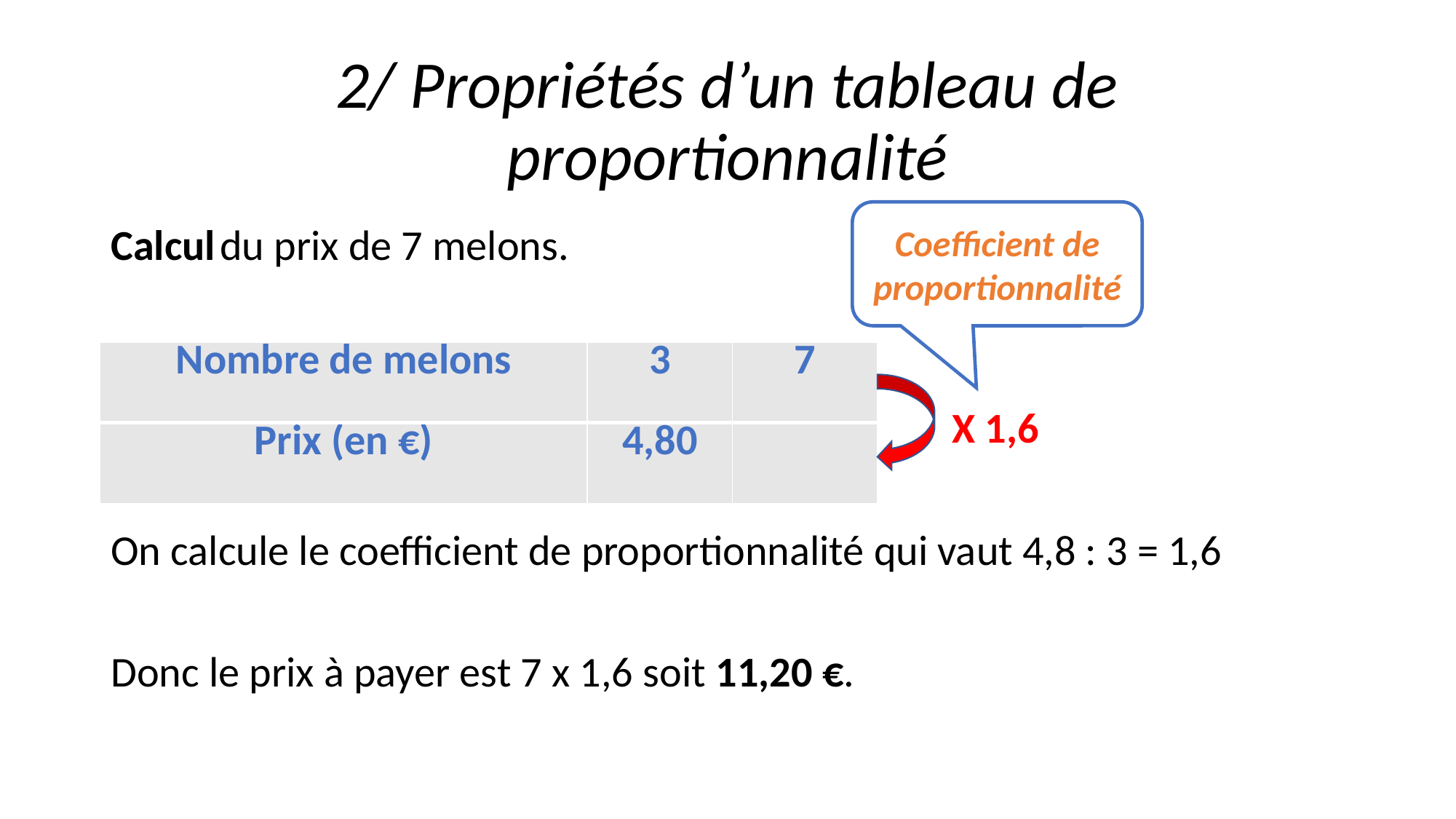

# 2/ Propriétés d’un tableau de proportionnalité
Coefficient de
proportionnalité
Calcul	du prix de 7 melons.

							        X 1,6

On calcule le coefficient de proportionnalité qui vaut 4,8 : 3 = 1,6

Donc le prix à payer est 7 x 1,6 soit 11,20 €.

| Nombre de melons | 3 | 7 |
| --- | --- | --- |
| Prix (en €) | 4,80 |  |